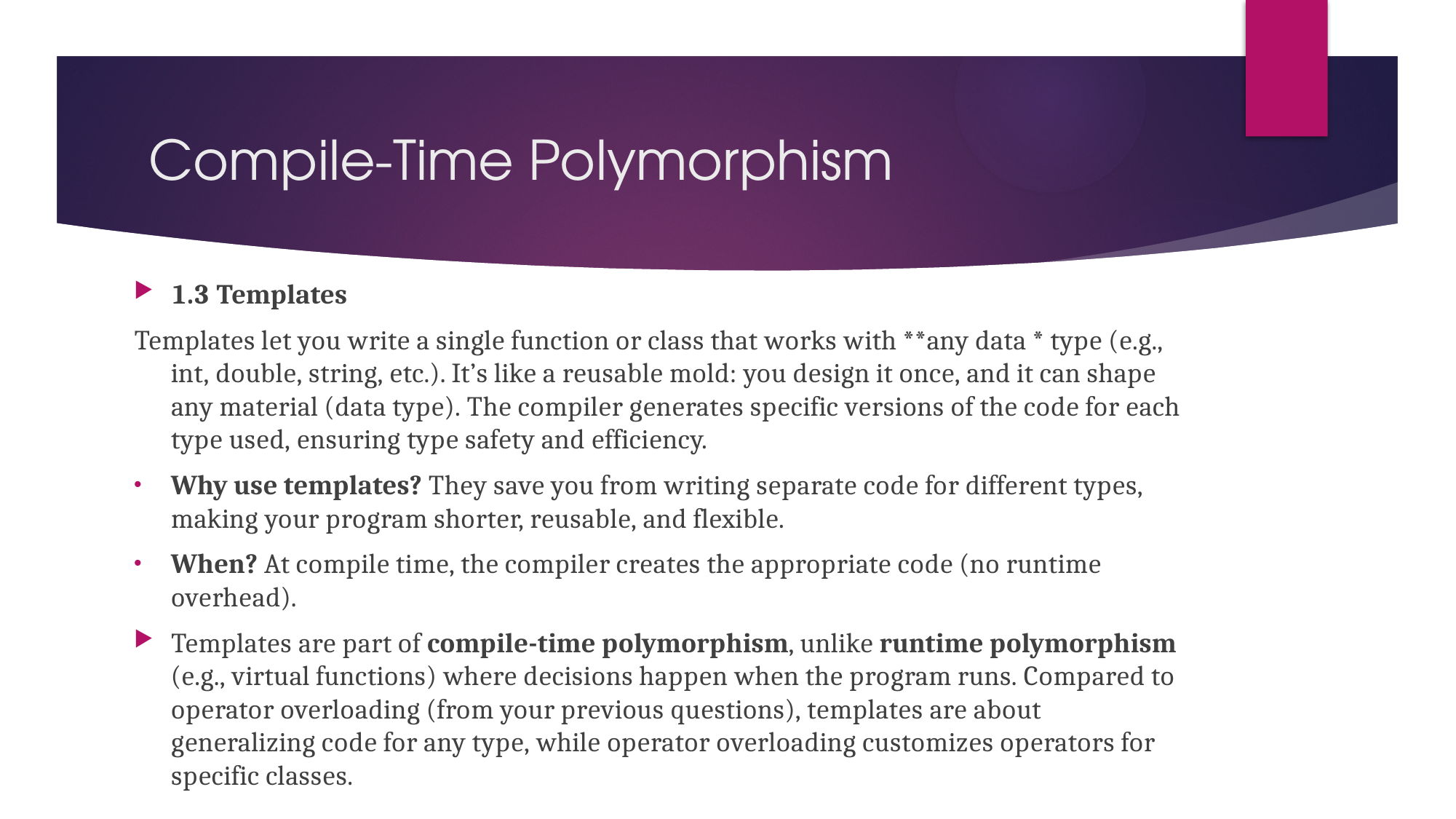

# Compile-Time Polymorphism
1.3 Templates
Templates let you write a single function or class that works with **any data * type (e.g., int, double, string, etc.). It’s like a reusable mold: you design it once, and it can shape any material (data type). The compiler generates specific versions of the code for each type used, ensuring type safety and efficiency.
Why use templates? They save you from writing separate code for different types, making your program shorter, reusable, and flexible.
When? At compile time, the compiler creates the appropriate code (no runtime overhead).
Templates are part of compile-time polymorphism, unlike runtime polymorphism (e.g., virtual functions) where decisions happen when the program runs. Compared to operator overloading (from your previous questions), templates are about generalizing code for any type, while operator overloading customizes operators for specific classes.